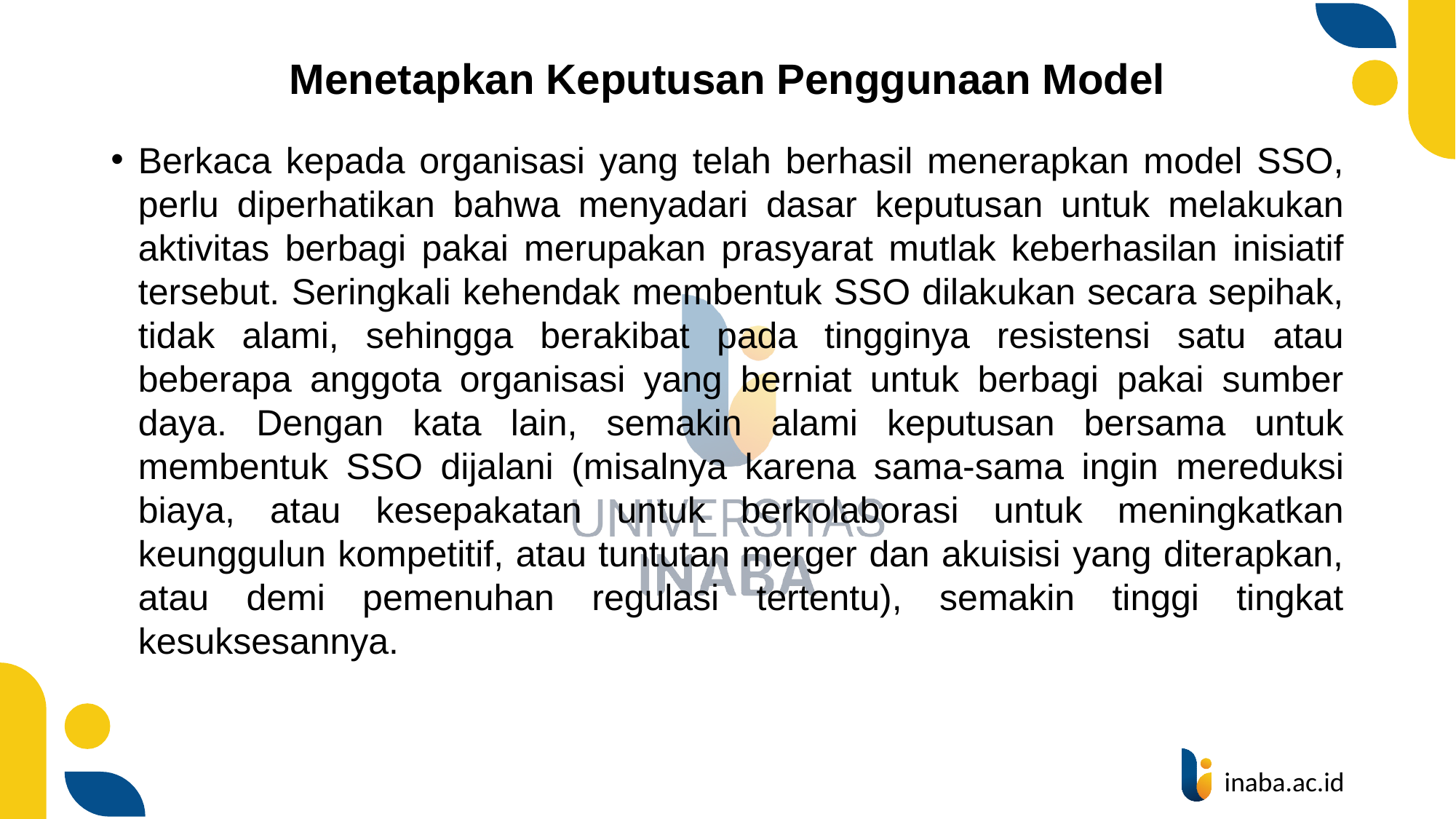

# Menetapkan Keputusan Penggunaan Model
Berkaca kepada organisasi yang telah berhasil menerapkan model SSO, perlu diperhatikan bahwa menyadari dasar keputusan untuk melakukan aktivitas berbagi pakai merupakan prasyarat mutlak keberhasilan inisiatif tersebut. Seringkali kehendak membentuk SSO dilakukan secara sepihak, tidak alami, sehingga berakibat pada tingginya resistensi satu atau beberapa anggota organisasi yang berniat untuk berbagi pakai sumber daya. Dengan kata lain, semakin alami keputusan bersama untuk membentuk SSO dijalani (misalnya karena sama-sama ingin mereduksi biaya, atau kesepakatan untuk berkolaborasi untuk meningkatkan keunggulun kompetitif, atau tuntutan merger dan akuisisi yang diterapkan, atau demi pemenuhan regulasi tertentu), semakin tinggi tingkat kesuksesannya.